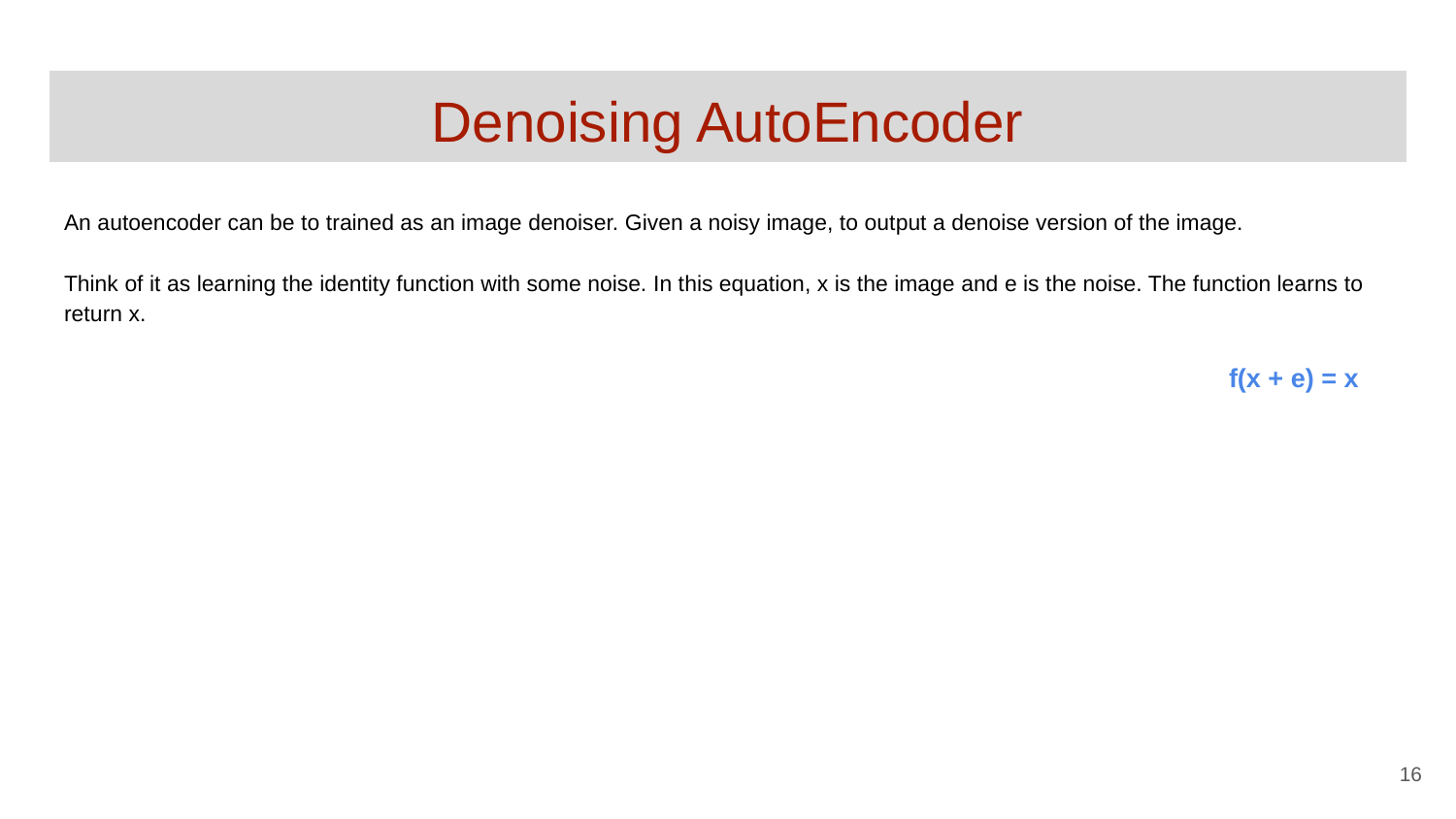

# Denoising AutoEncoder
An autoencoder can be to trained as an image denoiser. Given a noisy image, to output a denoise version of the image.

Think of it as learning the identity function with some noise. In this equation, x is the image and e is the noise. The function learns to return x.

								f(x + e) = x

16